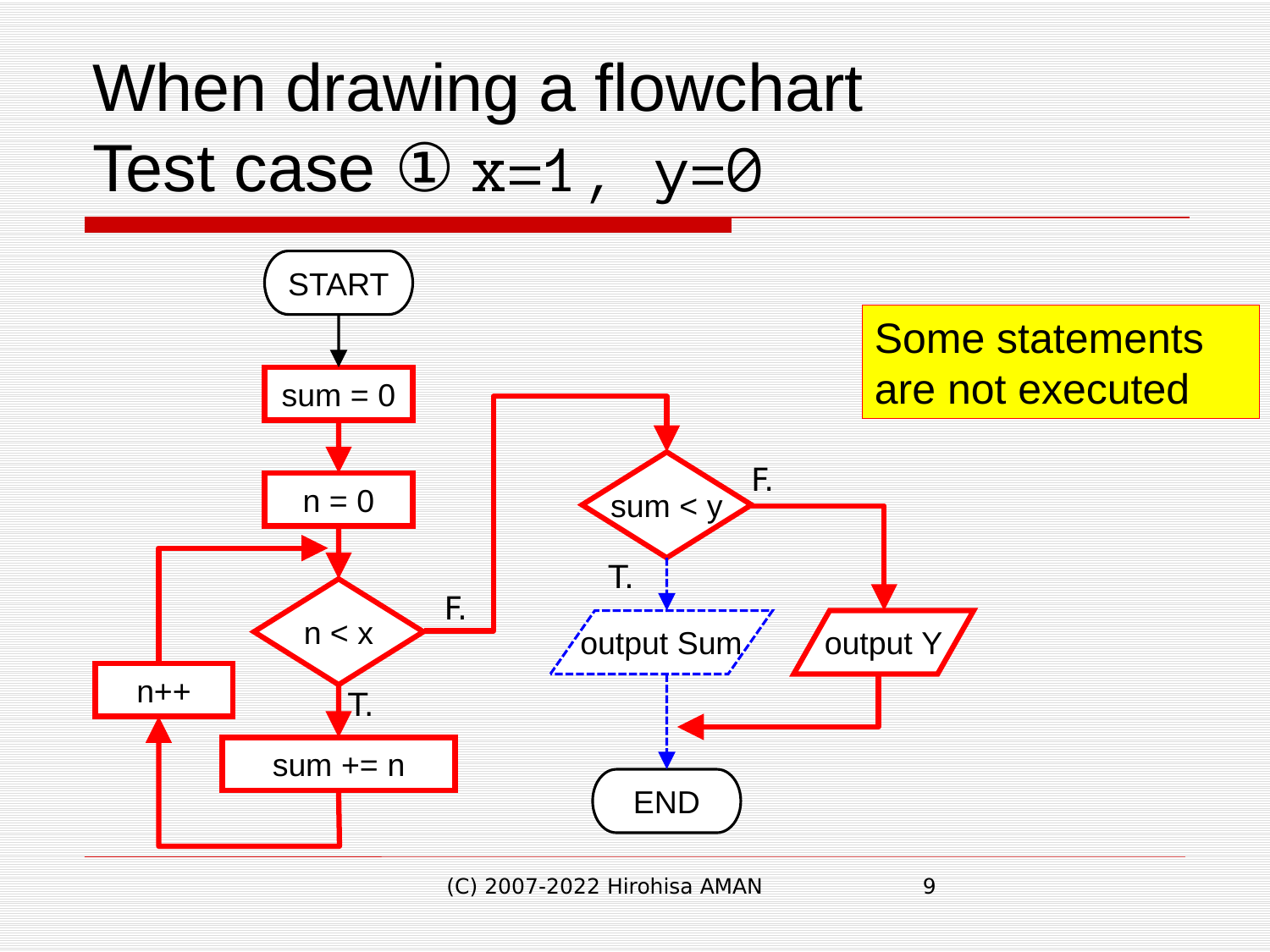

# When drawing a flowchart Test case ① x=1, y=0
START
Some statements are not executed

sum = 0

sum < y
F.
n = 0

T.

n < x
F.
output Sum
output Y
n++

T.

sum += n
END
(C) 2007-2022 Hirohisa AMAN
9